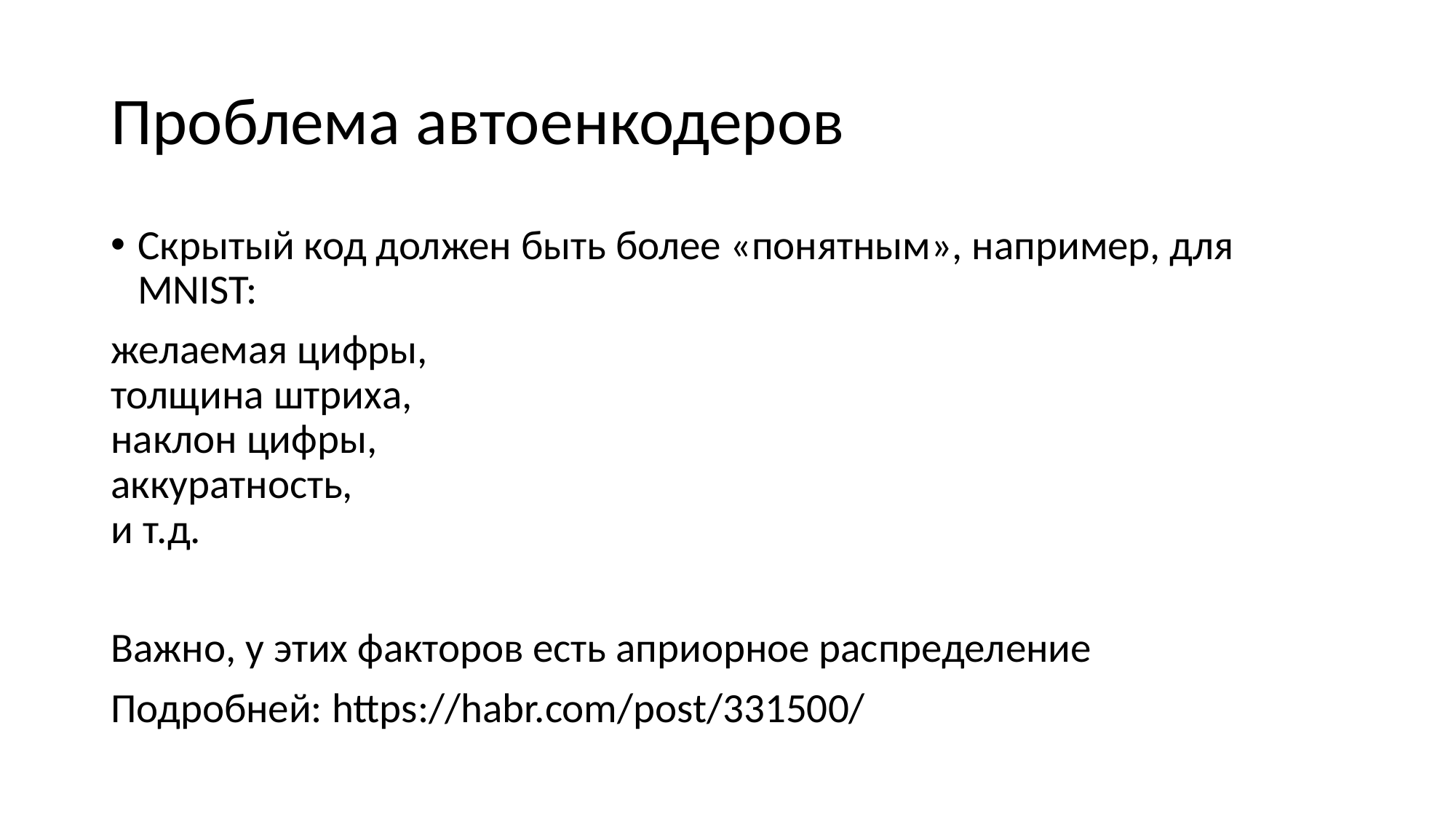

# Проблема автоенкодеров
Скрытый код должен быть более «понятным», например, для MNIST:
желаемая цифры,
толщина штриха,
наклон цифры,
аккуратность,
и т.д.

Важно, у этих факторов есть априорное распределение
Подробней: https://habr.com/post/331500/